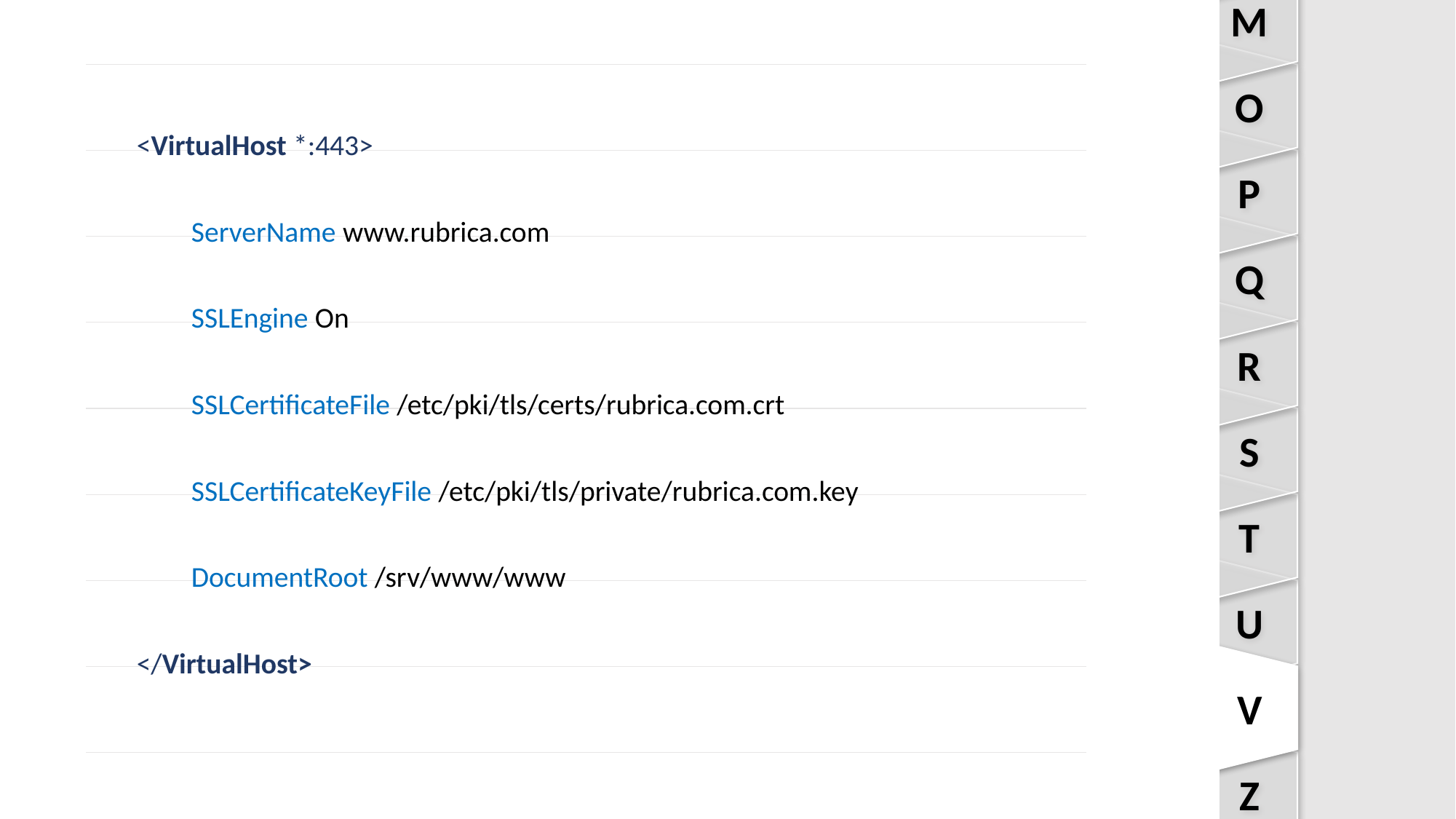

A
B
C
D
E
F
G
H
I
L
M
O
<VirtualHost *:443>
ServerName www.rubrica.com
SSLEngine On
SSLCertificateFile /etc/pki/tls/certs/rubrica.com.crt
SSLCertificateKeyFile /etc/pki/tls/private/rubrica.com.key
DocumentRoot /srv/www/www
</VirtualHost>
P
Q
R
S
T
U
V
Z